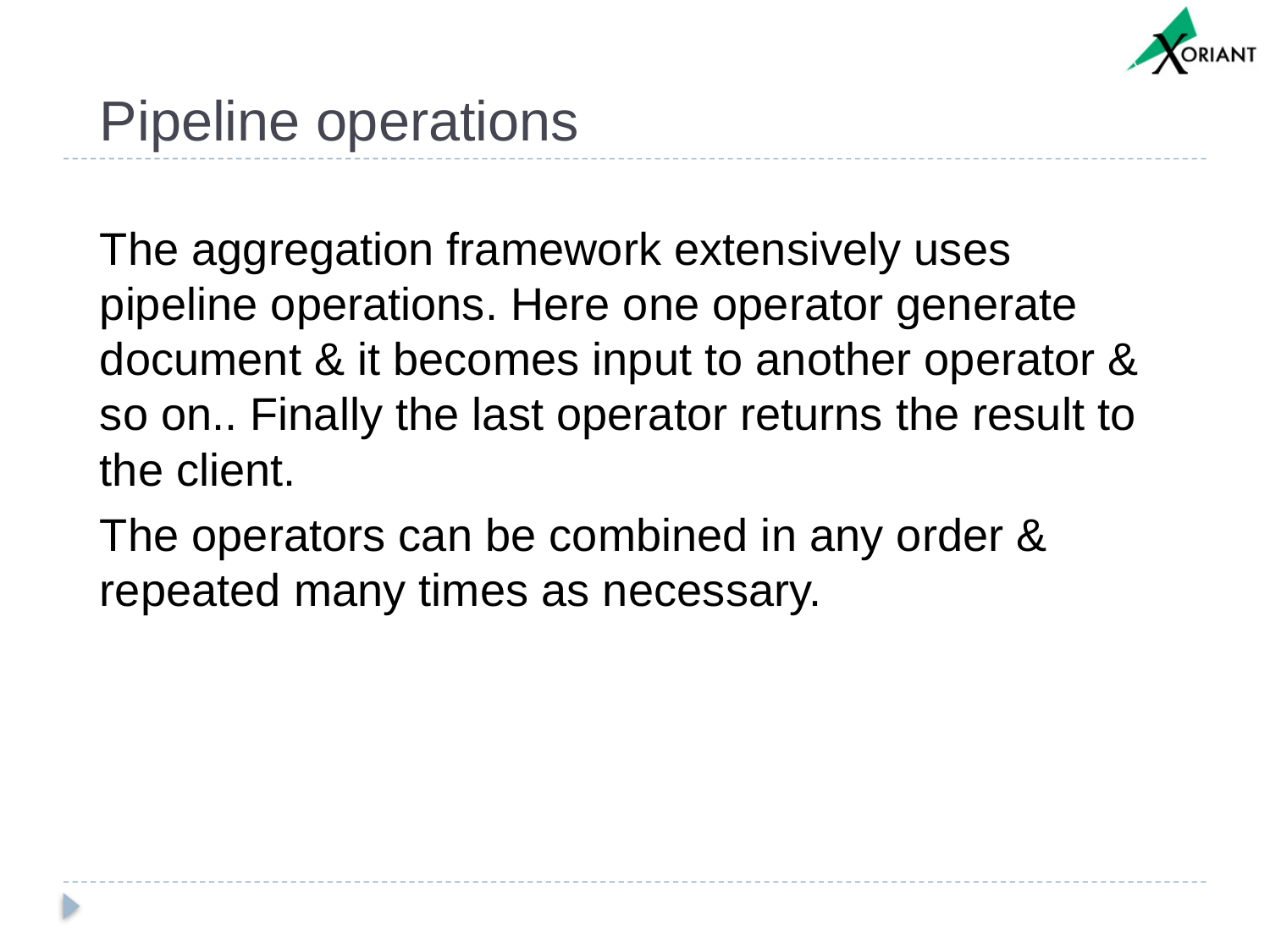

# Pipeline operations
The aggregation framework extensively uses pipeline operations. Here one operator generate document & it becomes input to another operator & so on.. Finally the last operator returns the result to the client.
The operators can be combined in any order & repeated many times as necessary.